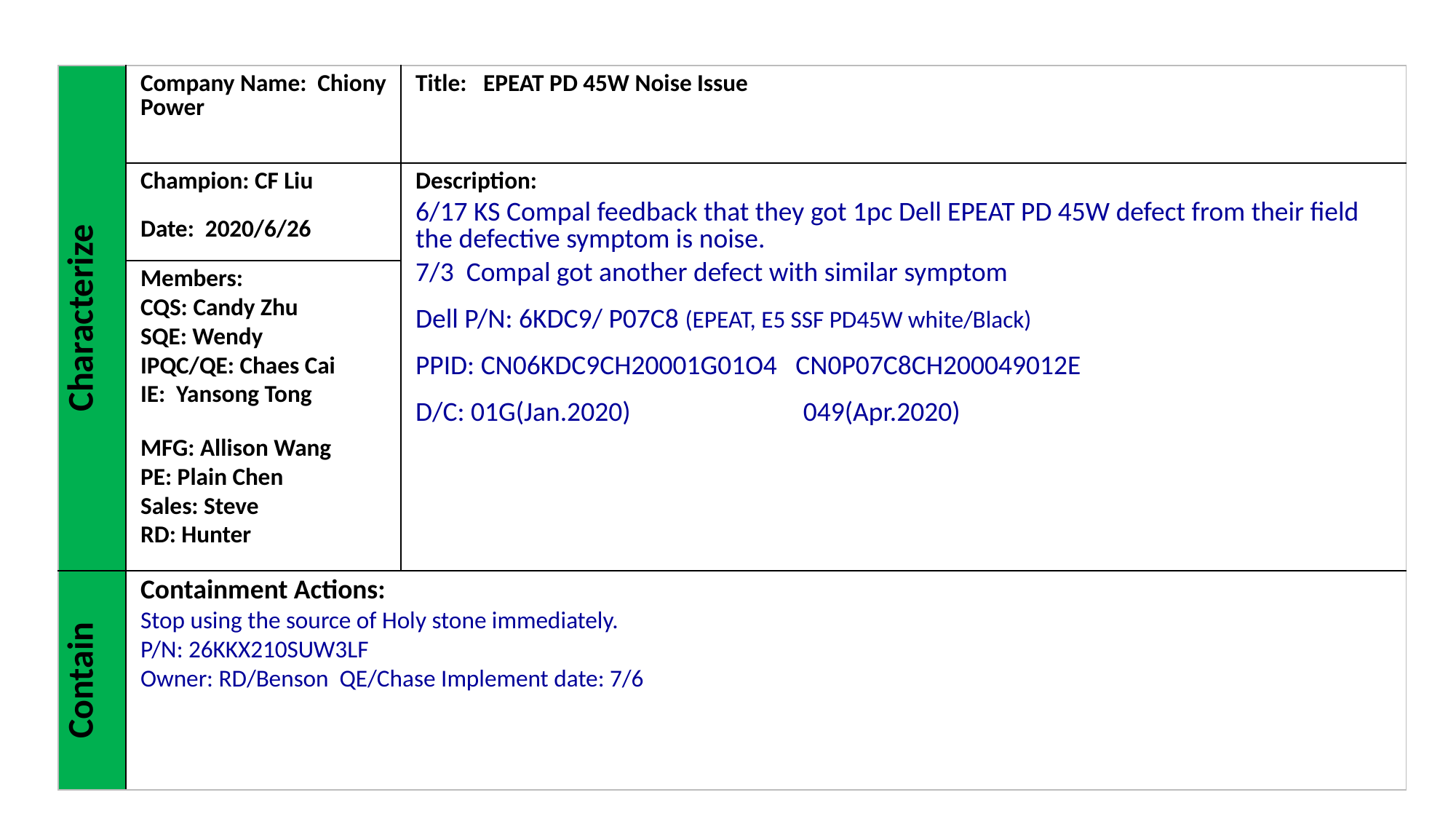

| Characterize | Company Name: Chiony Power | Title: EPEAT PD 45W Noise Issue |
| --- | --- | --- |
|  | Champion: CF Liu Date: 2020/6/26 | Description: 6/17 KS Compal feedback that they got 1pc Dell EPEAT PD 45W defect from their field the defective symptom is noise. 7/3 Compal got another defect with similar symptom Dell P/N: 6KDC9/ P07C8 (EPEAT, E5 SSF PD45W white/Black) PPID: CN06KDC9CH20001G01O4 CN0P07C8CH200049012E D/C: 01G(Jan.2020) 049(Apr.2020) |
|  | Members: CQS: Candy Zhu SQE: Wendy IPQC/QE: Chaes Cai IE: Yansong Tong MFG: Allison Wang PE: Plain Chen Sales: Steve RD: Hunter |  |
| Contain | Containment Actions: Stop using the source of Holy stone immediately. P/N: 26KKX210SUW3LF Owner: RD/Benson QE/Chase Implement date: 7/6 |  |